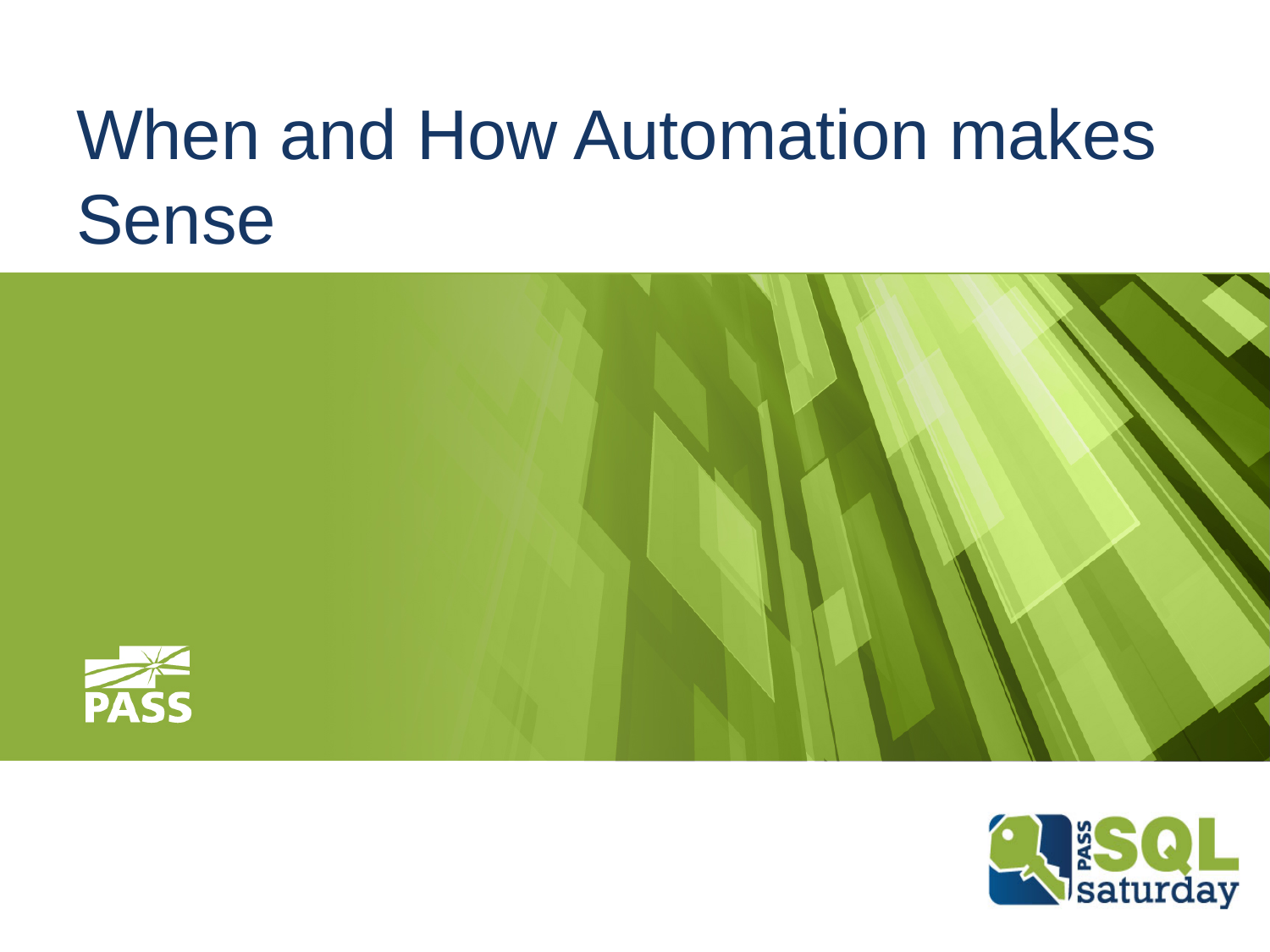

# When and How Automation makes Sense